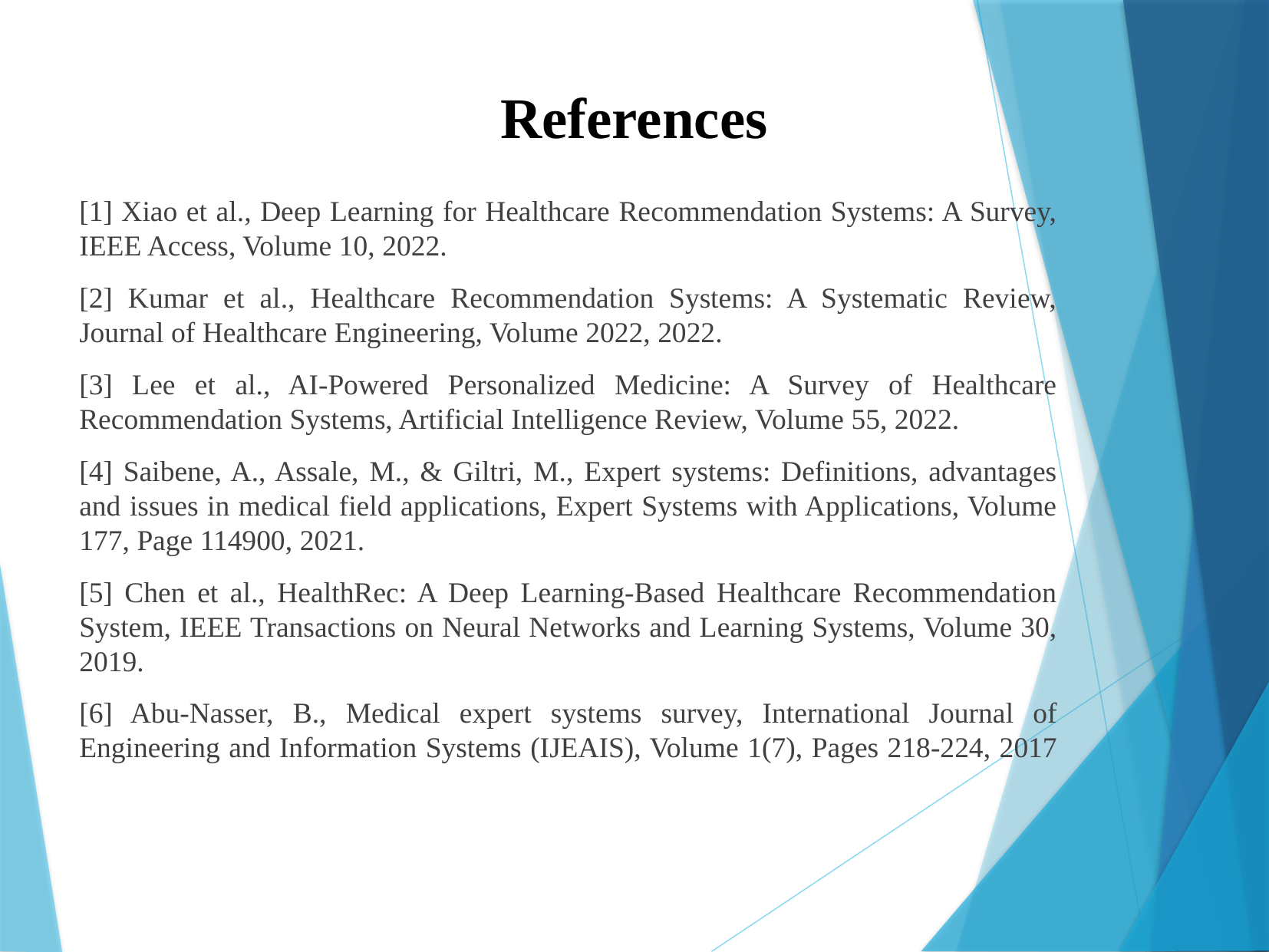

References
[1] Xiao et al., Deep Learning for Healthcare Recommendation Systems: A Survey, IEEE Access, Volume 10, 2022.
[2] Kumar et al., Healthcare Recommendation Systems: A Systematic Review, Journal of Healthcare Engineering, Volume 2022, 2022.
[3] Lee et al., AI-Powered Personalized Medicine: A Survey of Healthcare Recommendation Systems, Artificial Intelligence Review, Volume 55, 2022.
[4] Saibene, A., Assale, M., & Giltri, M., Expert systems: Definitions, advantages and issues in medical field applications, Expert Systems with Applications, Volume 177, Page 114900, 2021.
[5] Chen et al., HealthRec: A Deep Learning-Based Healthcare Recommendation System, IEEE Transactions on Neural Networks and Learning Systems, Volume 30, 2019.
[6] Abu-Nasser, B., Medical expert systems survey, International Journal of Engineering and Information Systems (IJEAIS), Volume 1(7), Pages 218-224, 2017